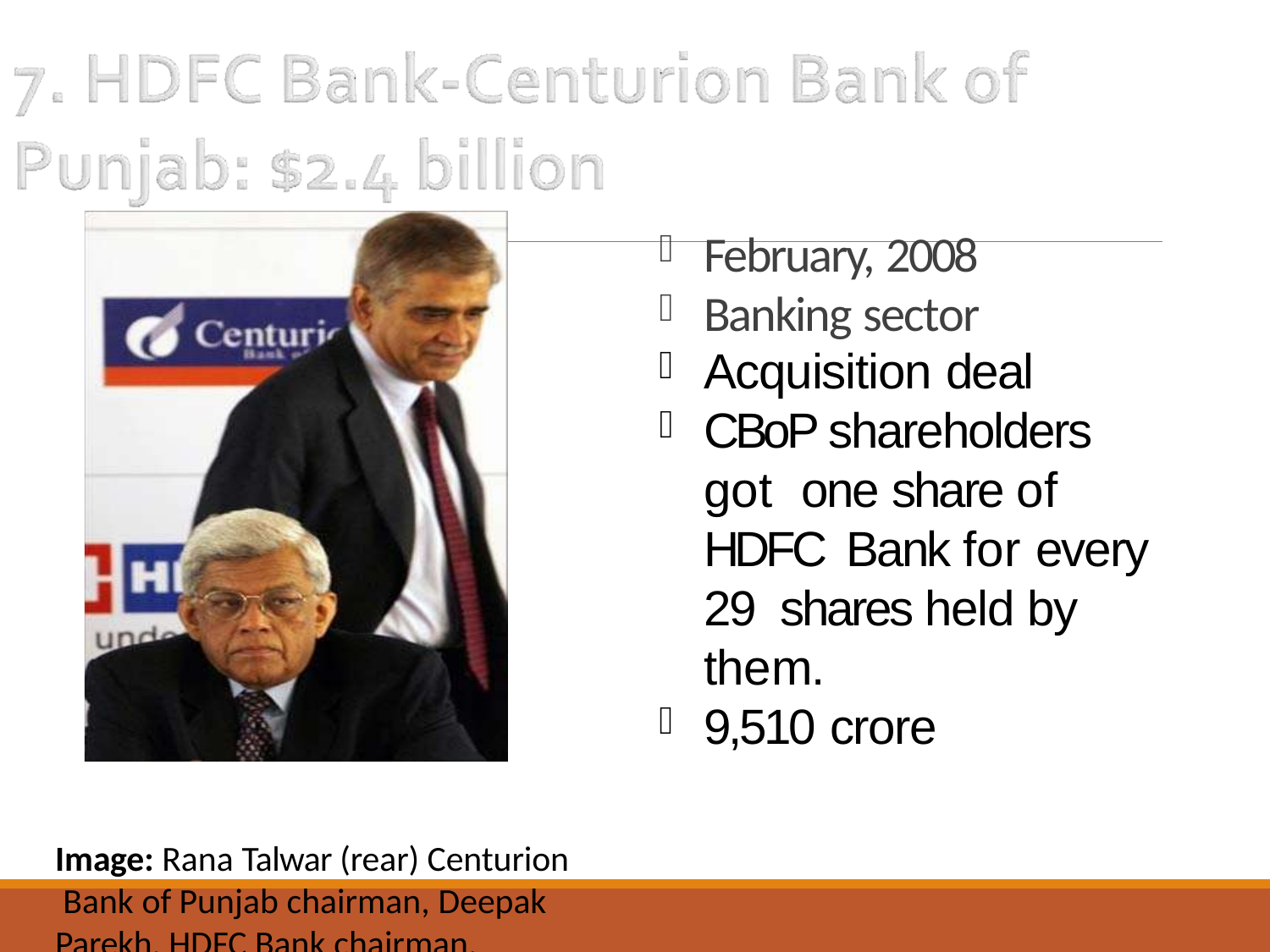

# February, 2008
Banking sector
Acquisition deal
CBoP shareholders got  one share of HDFC  Bank for every 29  shares held by them.
9,510 crore

Image: Rana Talwar (rear) Centurion  Bank of Punjab chairman, Deepak  Parekh, HDFC Bank chairman.